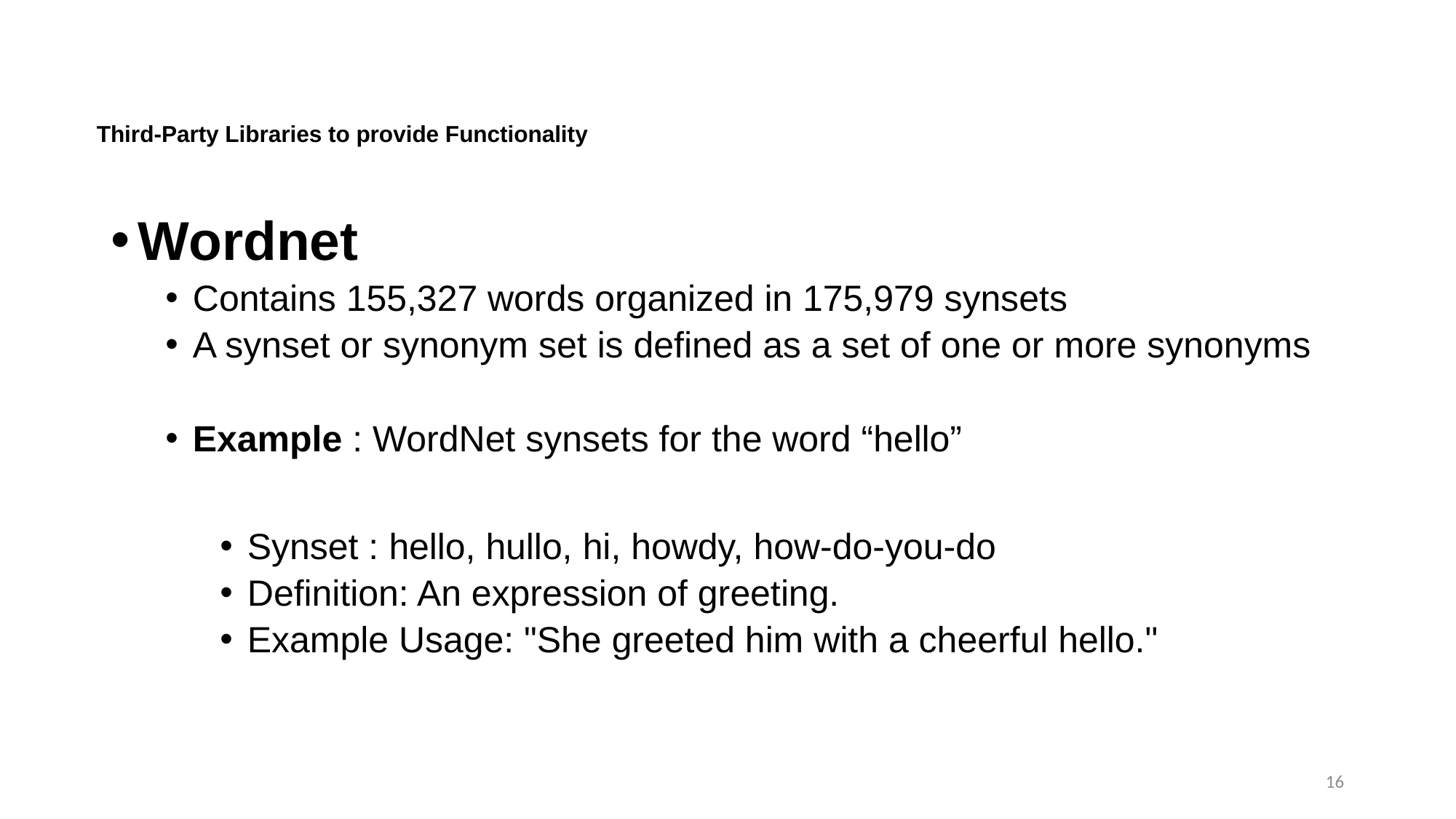

# Third-Party Libraries to provide Functionality
Wordnet
Contains 155,327 words organized in 175,979 synsets
A synset or synonym set is defined as a set of one or more synonyms

Example : WordNet synsets for the word “hello”

Synset : hello, hullo, hi, howdy, how-do-you-do
Definition: An expression of greeting.
Example Usage: "She greeted him with a cheerful hello."
16